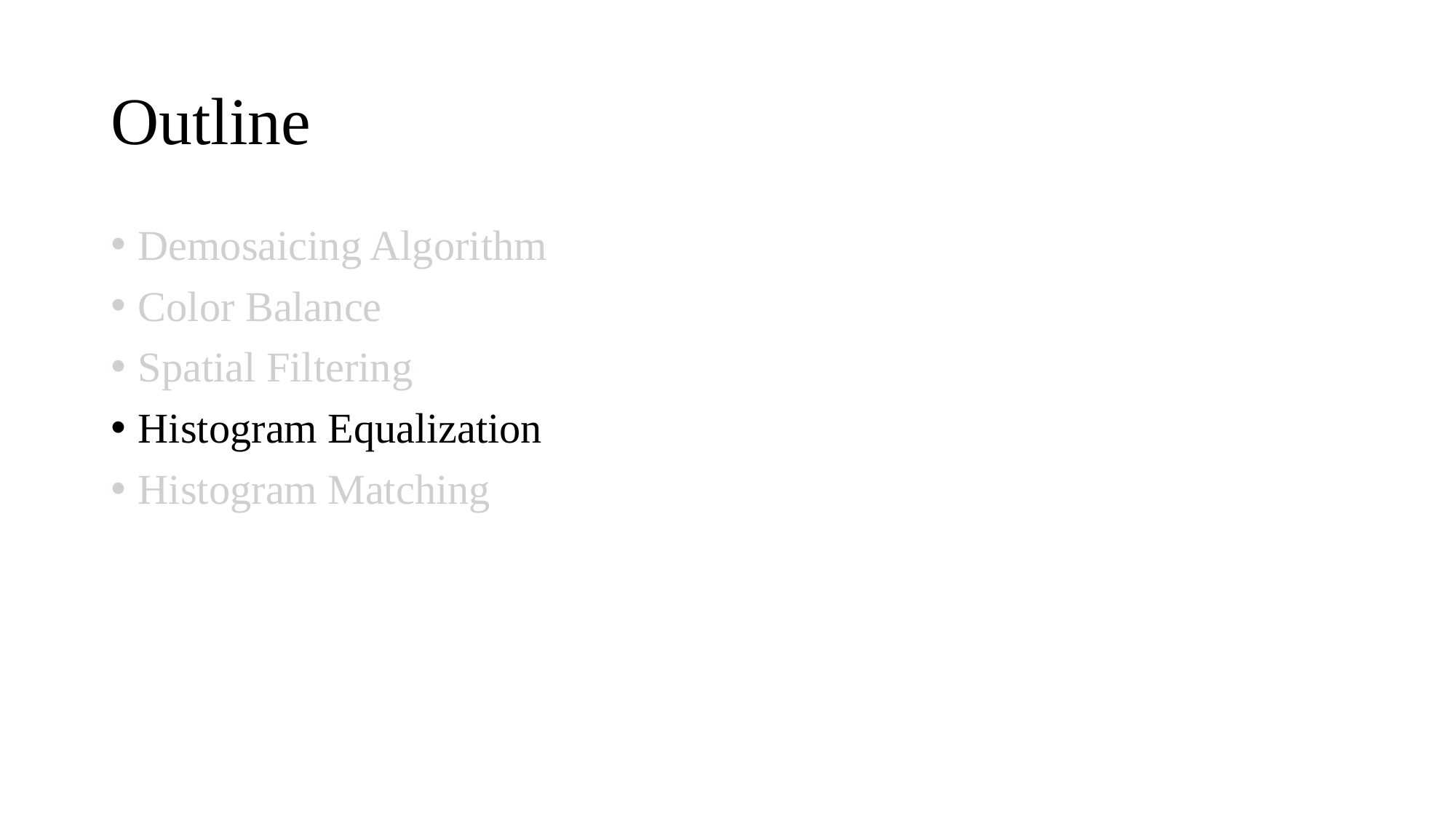

# Outline
Demosaicing Algorithm
Color Balance
Spatial Filtering
Histogram Equalization
Histogram Matching